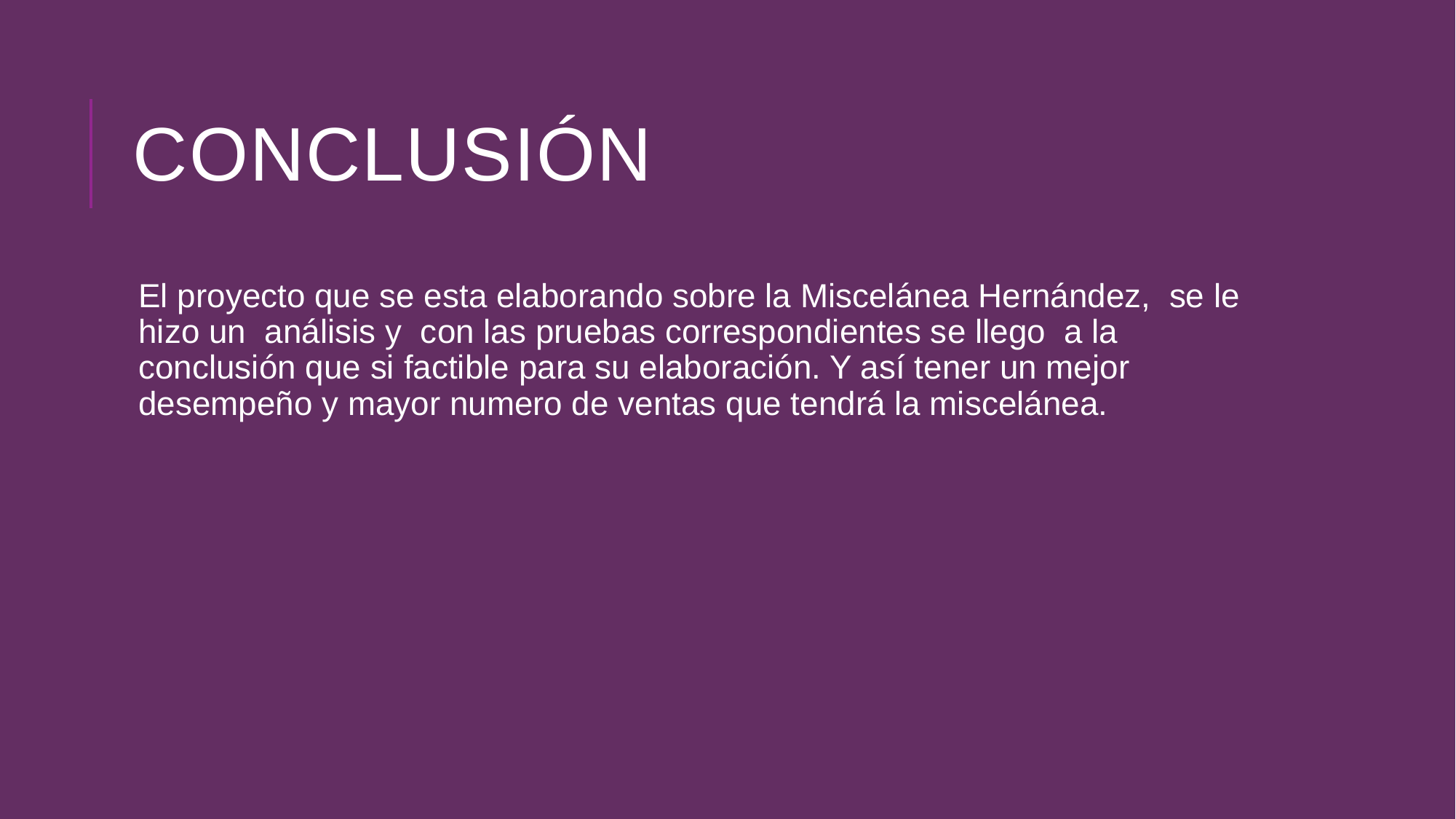

# Conclusión
El proyecto que se esta elaborando sobre la Miscelánea Hernández,  se le hizo un  análisis y  con las pruebas correspondientes se llego  a la conclusión que si factible para su elaboración. Y así tener un mejor desempeño y mayor numero de ventas que tendrá la miscelánea.